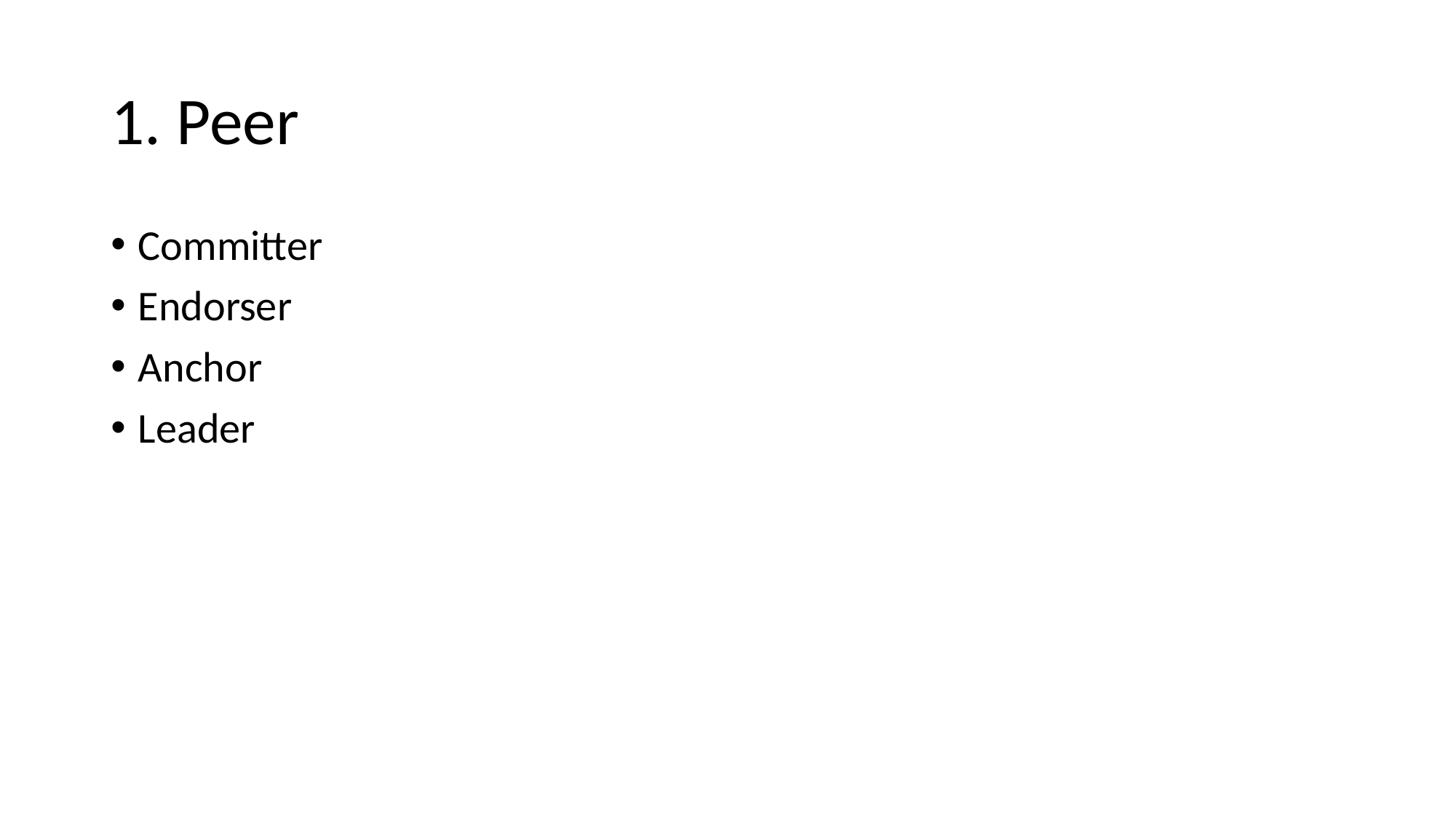

# 1. Peer
Committer
Endorser
Anchor
Leader